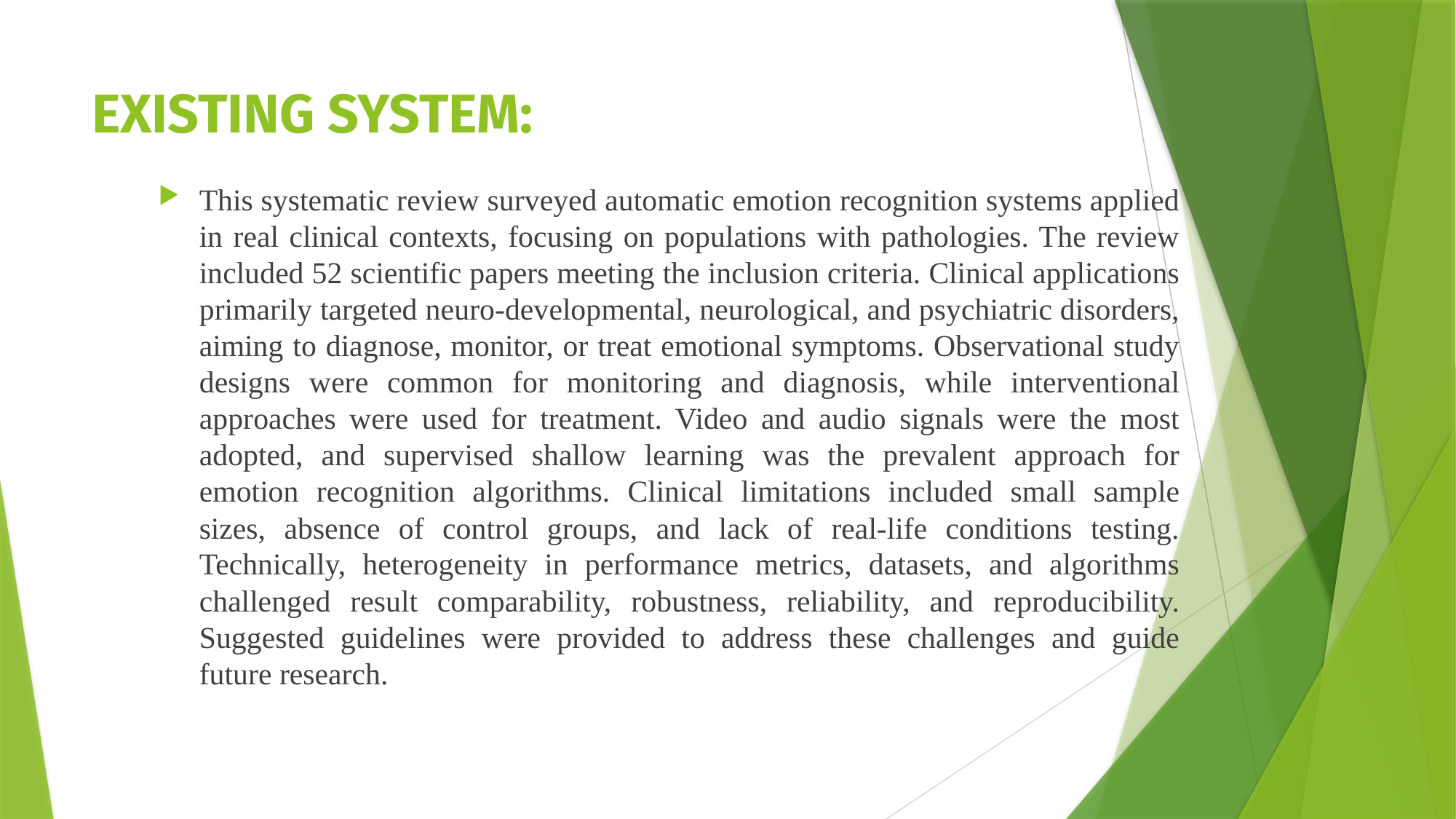

# EXISTING SYSTEM:
This systematic review surveyed automatic emotion recognition systems applied in real clinical contexts, focusing on populations with pathologies. The review included 52 scientific papers meeting the inclusion criteria. Clinical applications primarily targeted neuro-developmental, neurological, and psychiatric disorders, aiming to diagnose, monitor, or treat emotional symptoms. Observational study designs were common for monitoring and diagnosis, while interventional approaches were used for treatment. Video and audio signals were the most adopted, and supervised shallow learning was the prevalent approach for emotion recognition algorithms. Clinical limitations included small sample sizes, absence of control groups, and lack of real-life conditions testing. Technically, heterogeneity in performance metrics, datasets, and algorithms challenged result comparability, robustness, reliability, and reproducibility. Suggested guidelines were provided to address these challenges and guide future research.